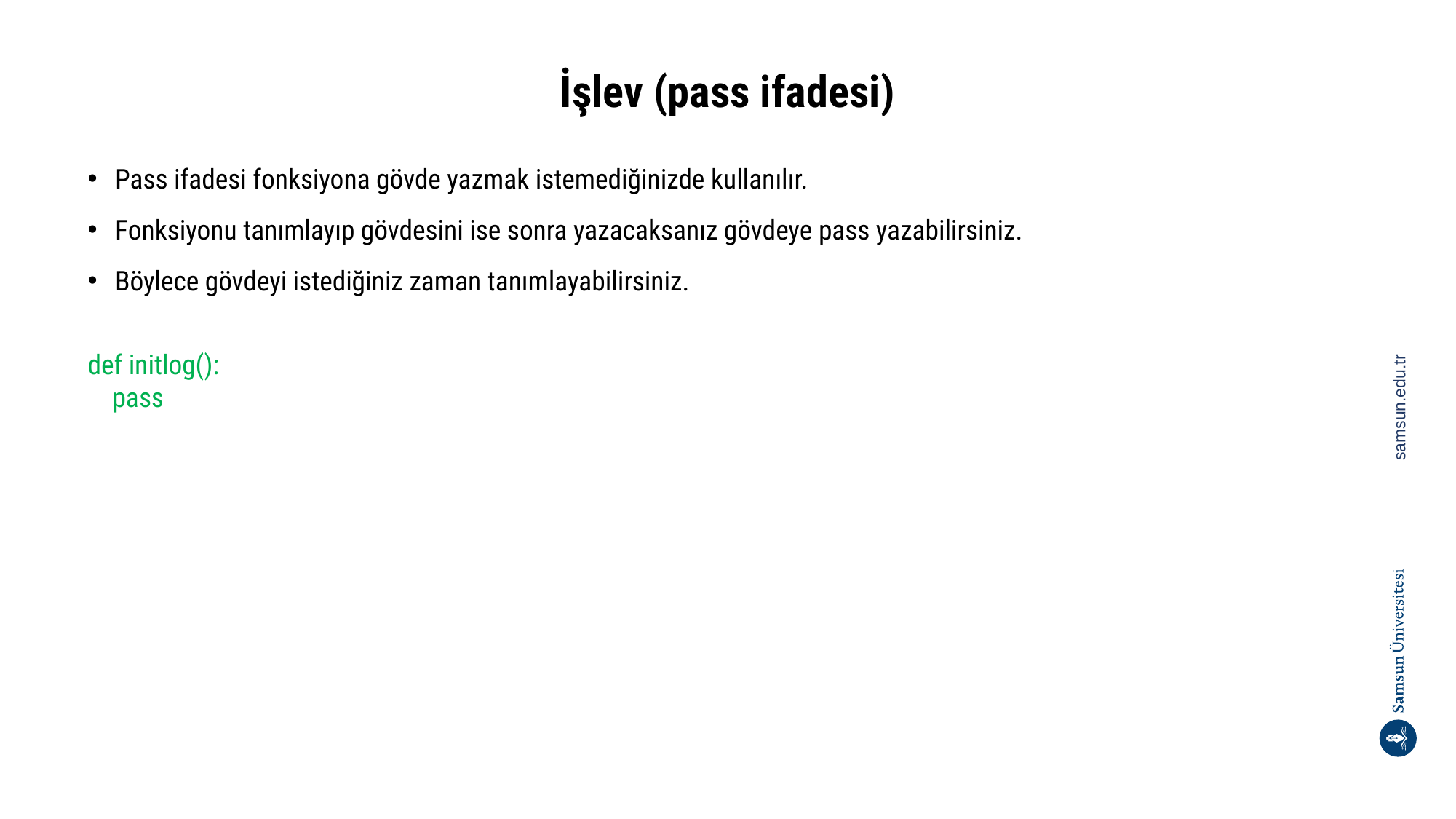

# İşlev (pass ifadesi)
Pass ifadesi fonksiyona gövde yazmak istemediğinizde kullanılır.
Fonksiyonu tanımlayıp gövdesini ise sonra yazacaksanız gövdeye pass yazabilirsiniz.
Böylece gövdeyi istediğiniz zaman tanımlayabilirsiniz.

def initlog():
    pass